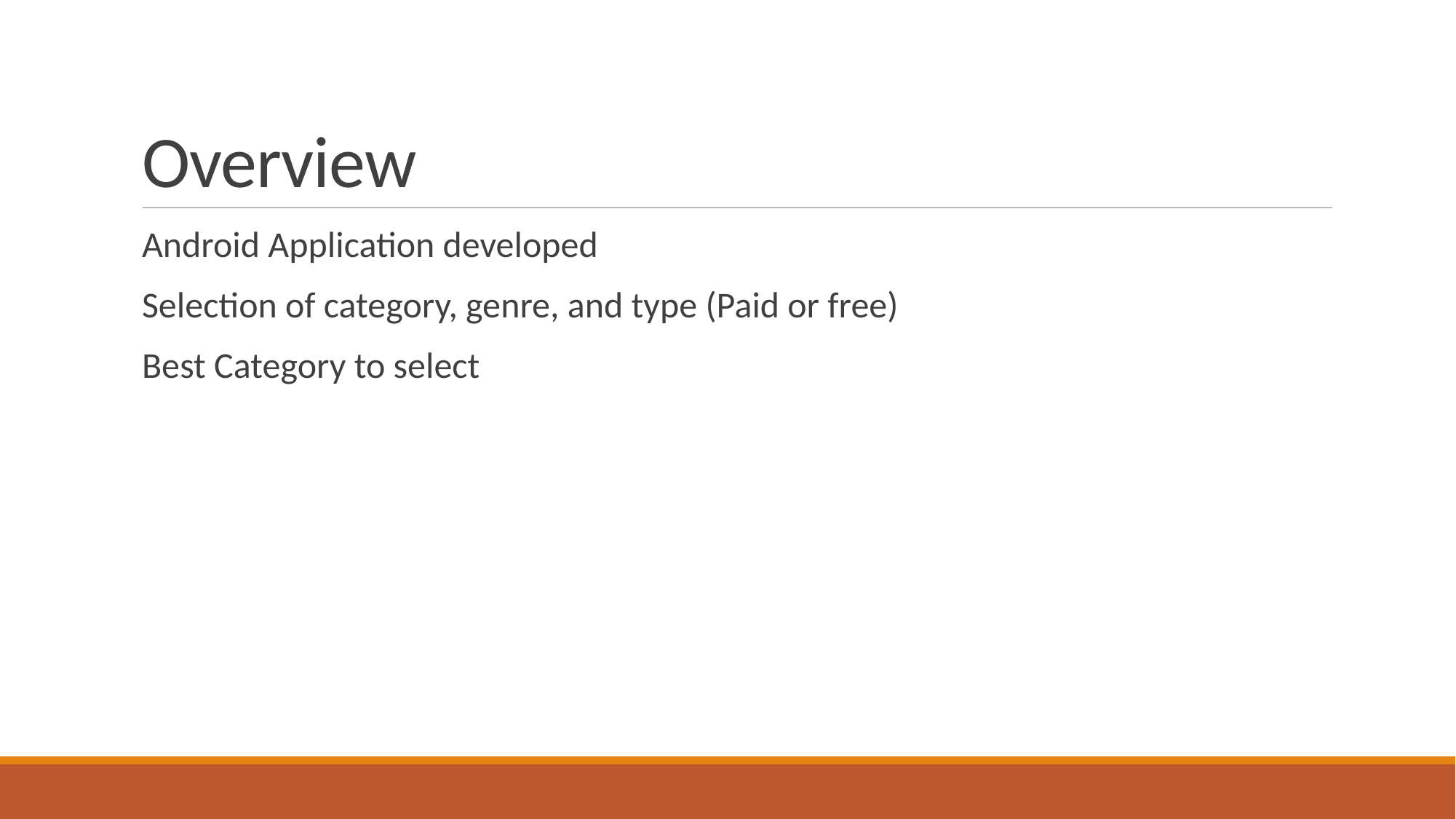

# Overview
Android Application developed
Selection of category, genre, and type (Paid or free)
Best Category to select